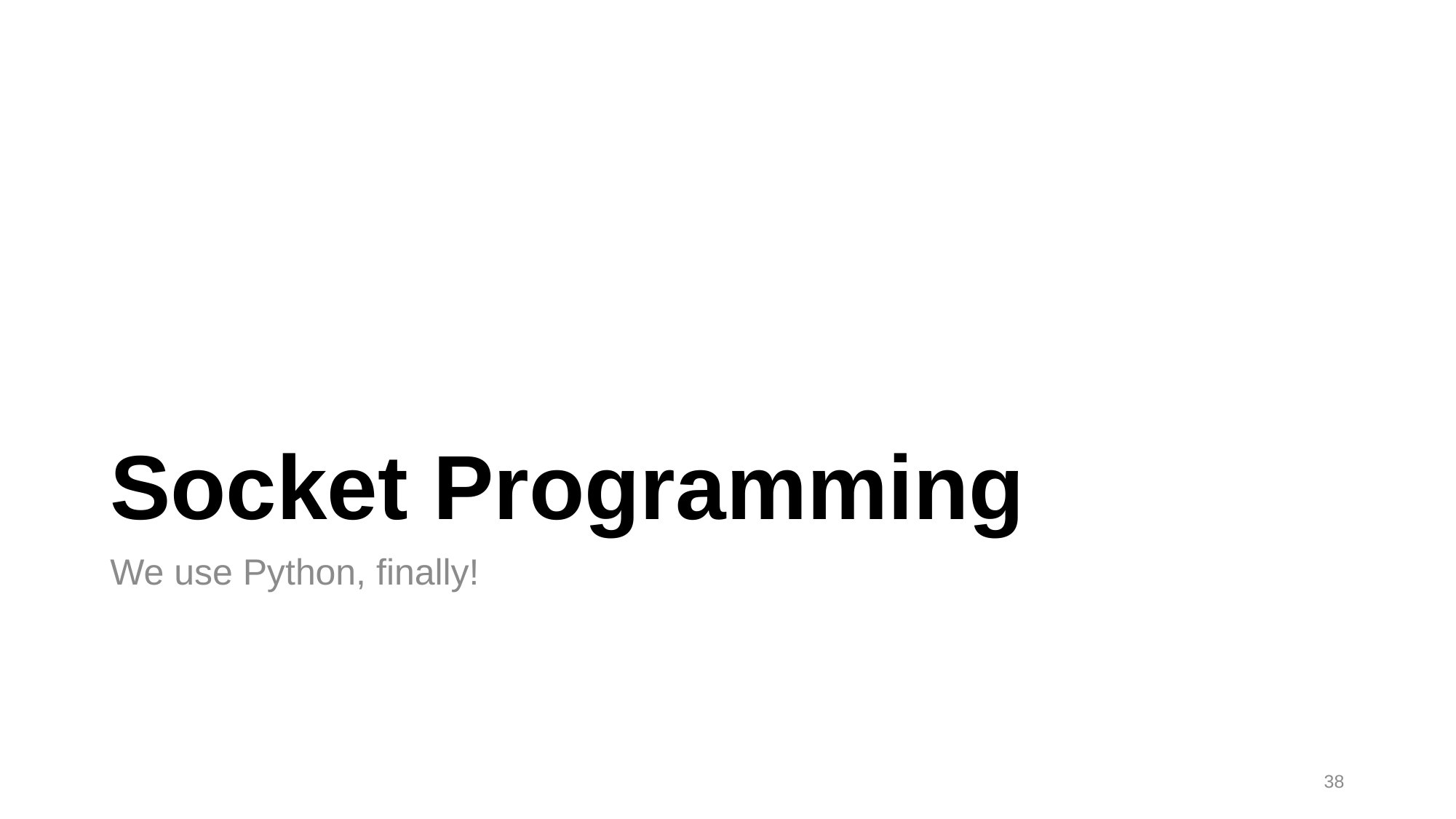

# Socket Programming
We use Python, finally!
38